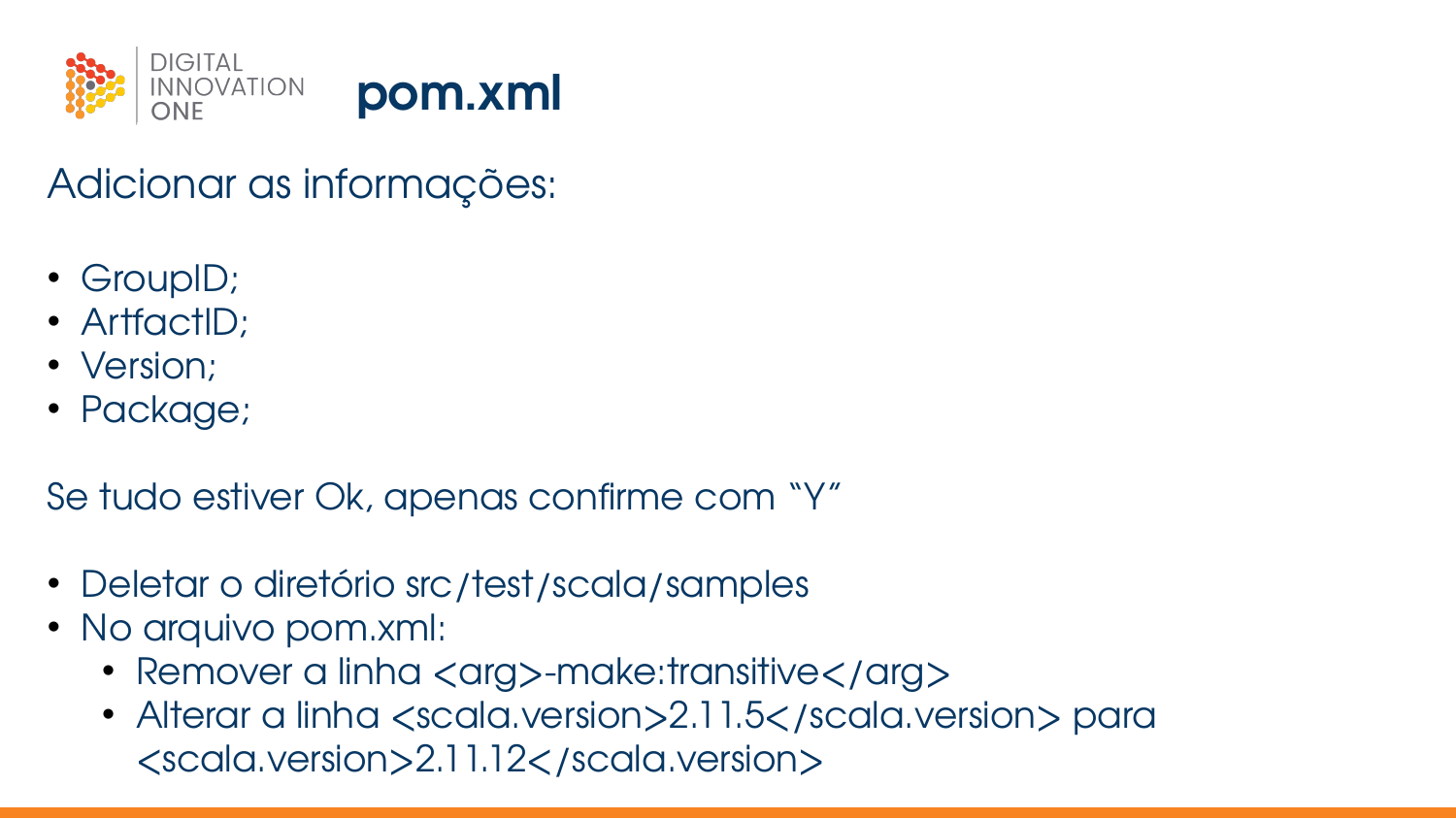

# pom.xml
Adicionar as informações:

GroupID;
ArtfactID;
Version;
Package;

Se tudo estiver Ok, apenas confirme com “Y”

Deletar o diretório src/test/scala/samples
No arquivo pom.xml:
Remover a linha <arg>-make:transitive</arg>
Alterar a linha <scala.version>2.11.5</scala.version> para <scala.version>2.11.12</scala.version>